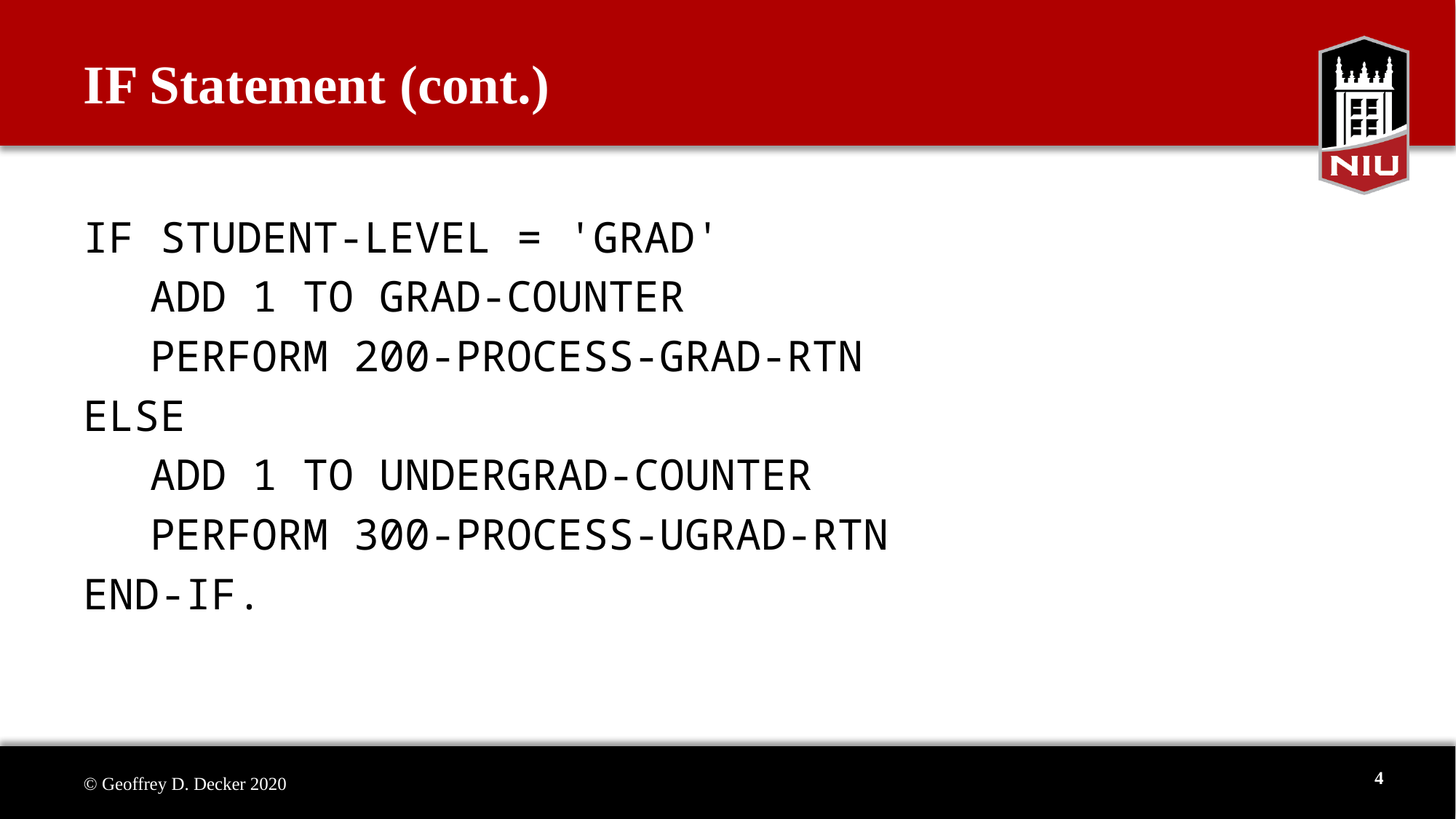

# IF Statement (cont.)
IF STUDENT-LEVEL = 'GRAD'
	 ADD 1 TO GRAD-COUNTER
	 PERFORM 200-PROCESS-GRAD-RTN
ELSE
	 ADD 1 TO UNDERGRAD-COUNTER
	 PERFORM 300-PROCESS-UGRAD-RTN
END-IF.
4
© Geoffrey D. Decker 2020